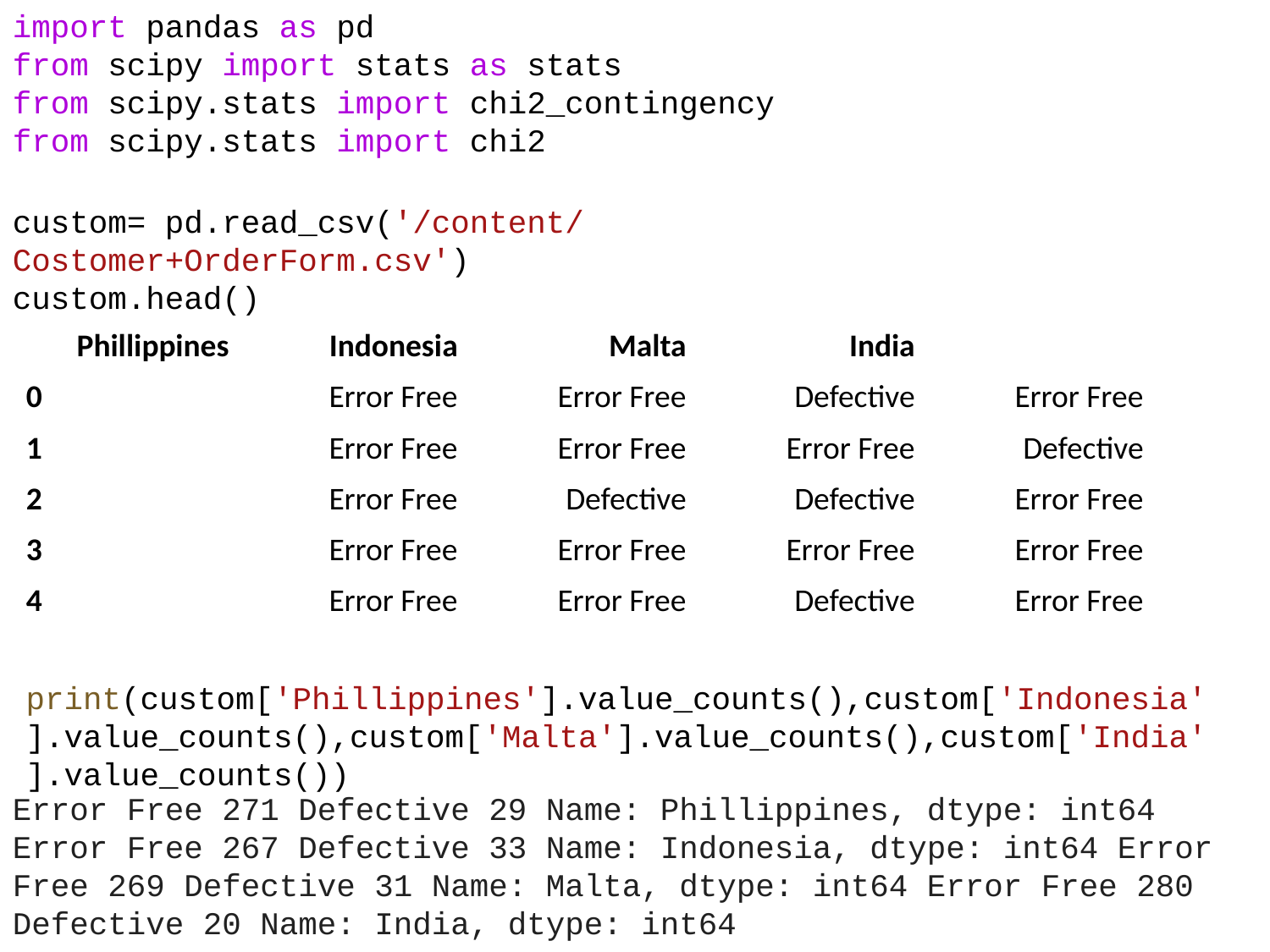

import pandas as pd
from scipy import stats as stats
from scipy.stats import chi2_contingency
from scipy.stats import chi2
custom= pd.read_csv('/content/Costomer+OrderForm.csv')
custom.head()
| Phillippines | Indonesia | Malta | India |  |
| --- | --- | --- | --- | --- |
| 0 | Error Free | Error Free | Defective | Error Free |
| 1 | Error Free | Error Free | Error Free | Defective |
| 2 | Error Free | Defective | Defective | Error Free |
| 3 | Error Free | Error Free | Error Free | Error Free |
| 4 | Error Free | Error Free | Defective | Error Free |
print(custom['Phillippines'].value_counts(),custom['Indonesia'].value_counts(),custom['Malta'].value_counts(),custom['India'].value_counts())
Error Free 271 Defective 29 Name: Phillippines, dtype: int64 Error Free 267 Defective 33 Name: Indonesia, dtype: int64 Error Free 269 Defective 31 Name: Malta, dtype: int64 Error Free 280 Defective 20 Name: India, dtype: int64